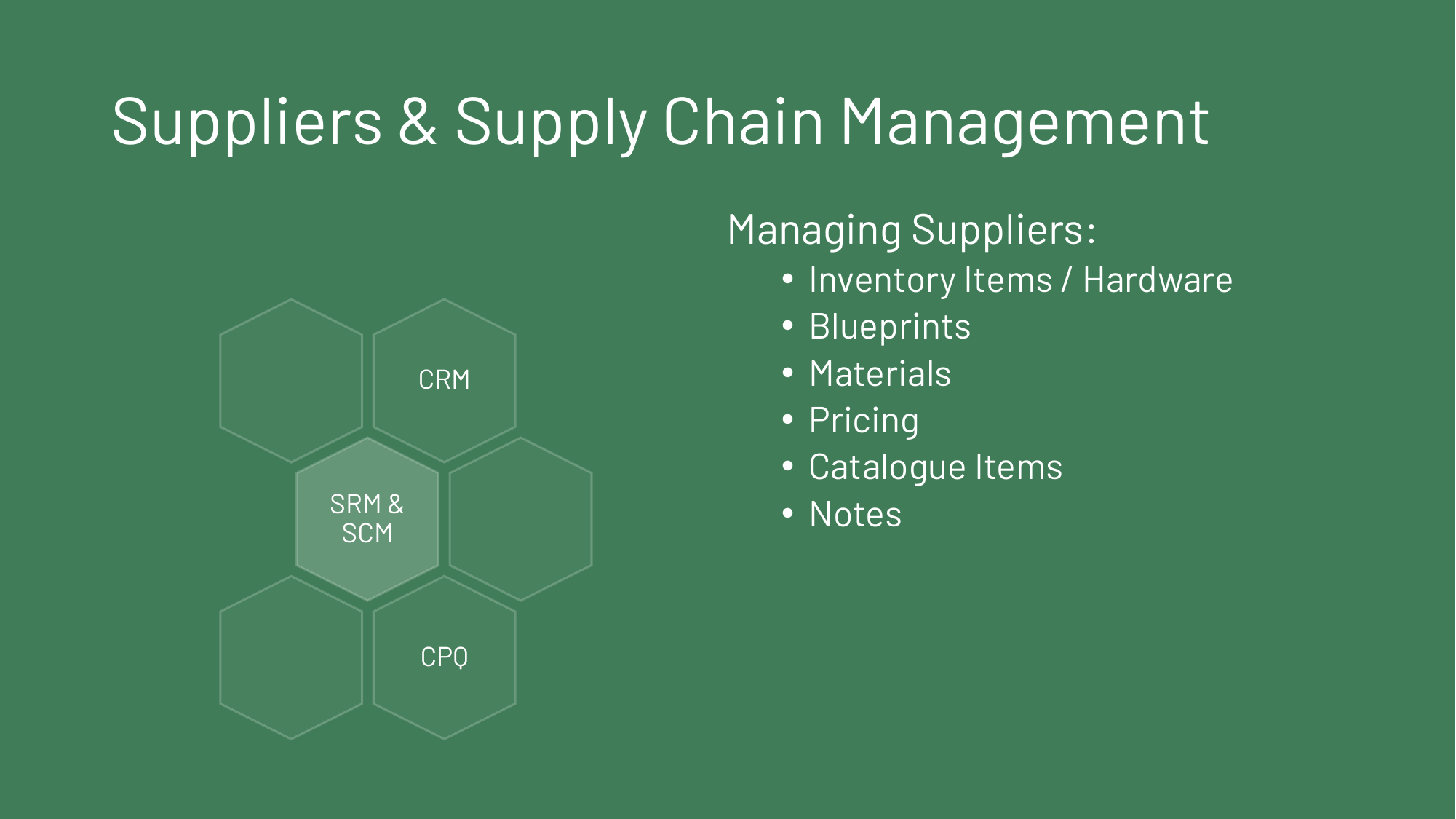

# Suppliers & Supply Chain Management
Managing Suppliers:
Inventory Items / Hardware
Blueprints
Materials
Pricing
Catalogue Items
Notes

CRM

SRM & SCM

CPQ